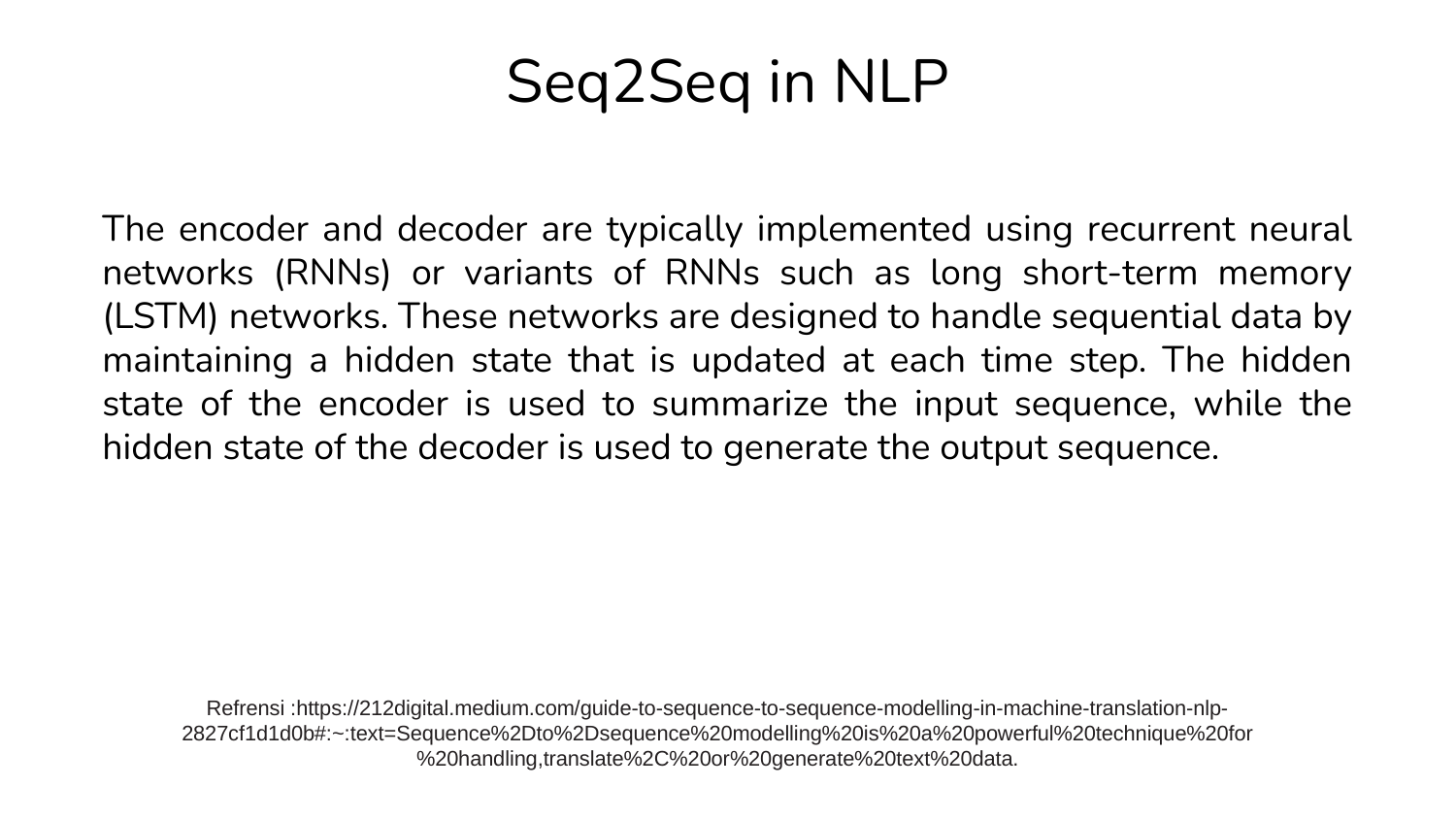

# Seq2Seq in NLP

The encoder and decoder are typically implemented using recurrent neural networks (RNNs) or variants of RNNs such as long short-term memory (LSTM) networks. These networks are designed to handle sequential data by maintaining a hidden state that is updated at each time step. The hidden state of the encoder is used to summarize the input sequence, while the hidden state of the decoder is used to generate the output sequence.

Refrensi :https://212digital.medium.com/guide-to-sequence-to-sequence-modelling-in-machine-translation-nlp-2827cf1d1d0b#:~:text=Sequence%2Dto%2Dsequence%20modelling%20is%20a%20powerful%20technique%20for%20handling,translate%2C%20or%20generate%20text%20data.